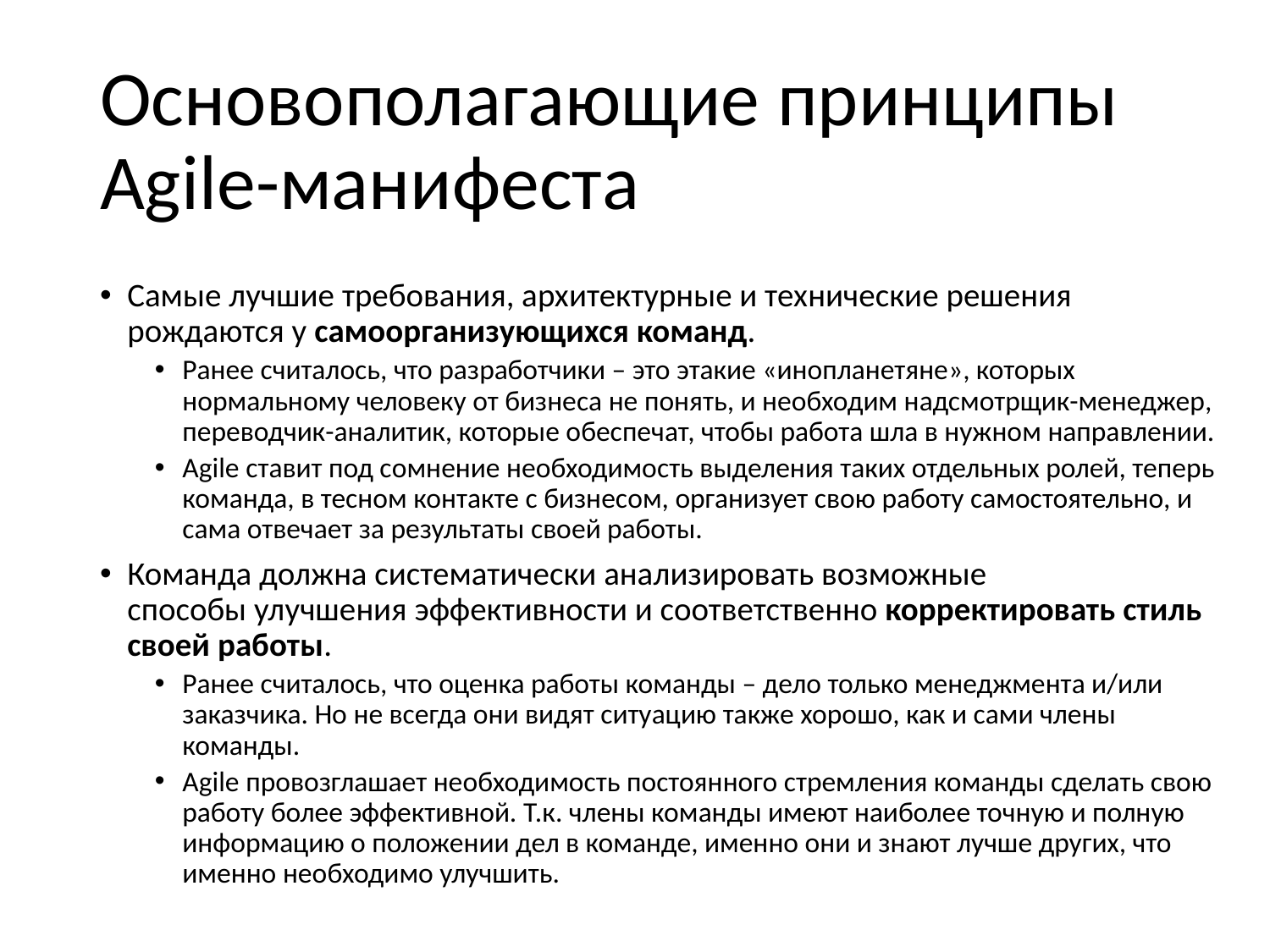

# Основополагающие принципы Agile-манифеста
Самые лучшие требования, архитектурные и технические решения рождаются у самоорганизующихся команд.
Ранее считалось, что разработчики – это этакие «инопланетяне», которых нормальному человеку от бизнеса не понять, и необходим надсмотрщик-менеджер, переводчик-аналитик, которые обеспечат, чтобы работа шла в нужном направлении.
Agile ставит под сомнение необходимость выделения таких отдельных ролей, теперь команда, в тесном контакте с бизнесом, организует свою работу самостоятельно, и сама отвечает за результаты своей работы.
Команда должна систематически анализировать возможные способы улучшения эффективности и соответственно корректировать стиль своей работы.
Ранее считалось, что оценка работы команды – дело только менеджмента и/или заказчика. Но не всегда они видят ситуацию также хорошо, как и сами члены команды.
Agile провозглашает необходимость постоянного стремления команды сделать свою работу более эффективной. Т.к. члены команды имеют наиболее точную и полную информацию о положении дел в команде, именно они и знают лучше других, что именно необходимо улучшить.